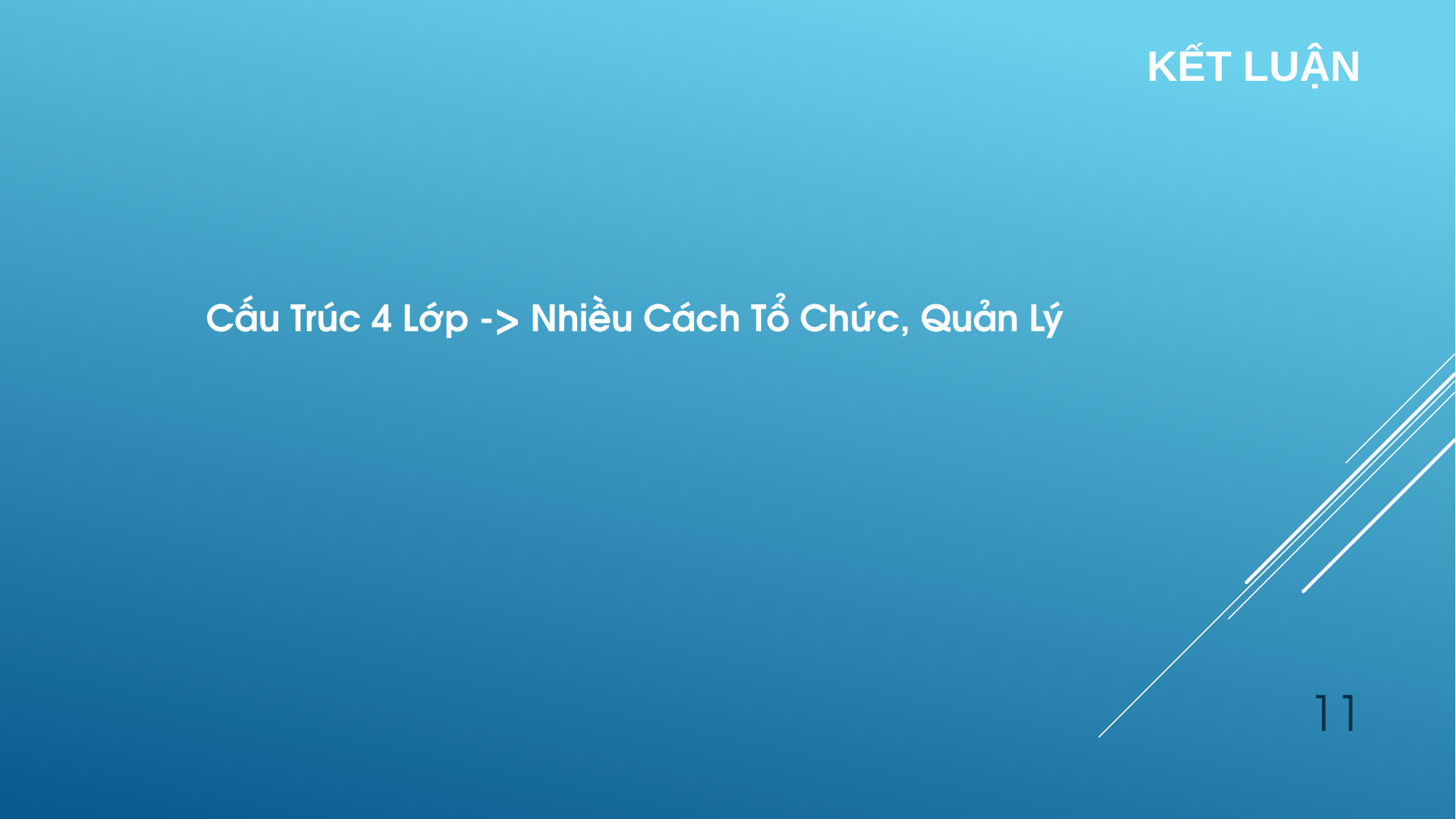

KẾT LUẬN
Cấu Trúc 4 Lớp -> Nhiều Cách Tổ Chức, Quản Lý
11